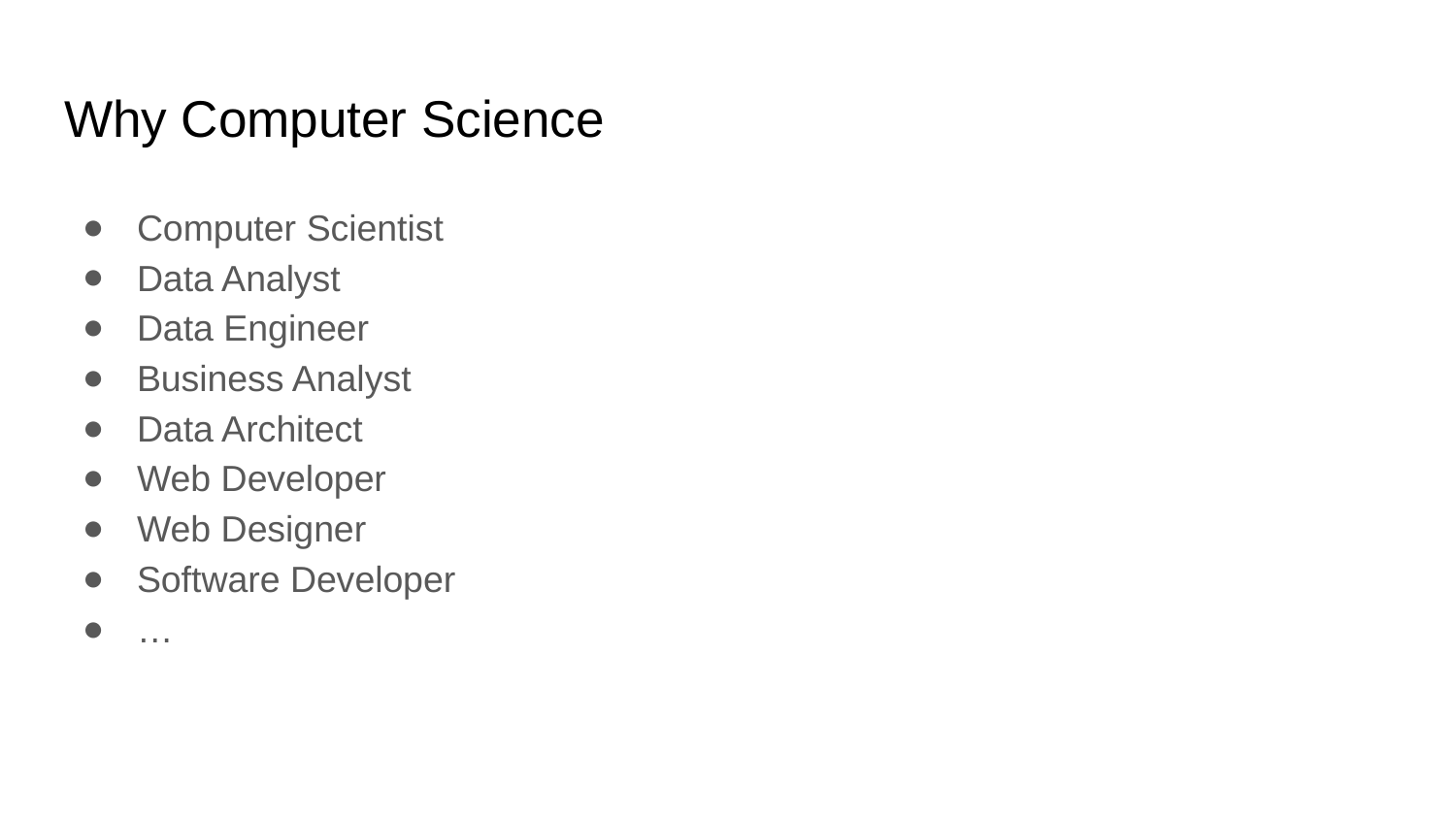

# Why Computer Science
Computer Scientist
Data Analyst
Data Engineer
Business Analyst
Data Architect
Web Developer
Web Designer
Software Developer
…